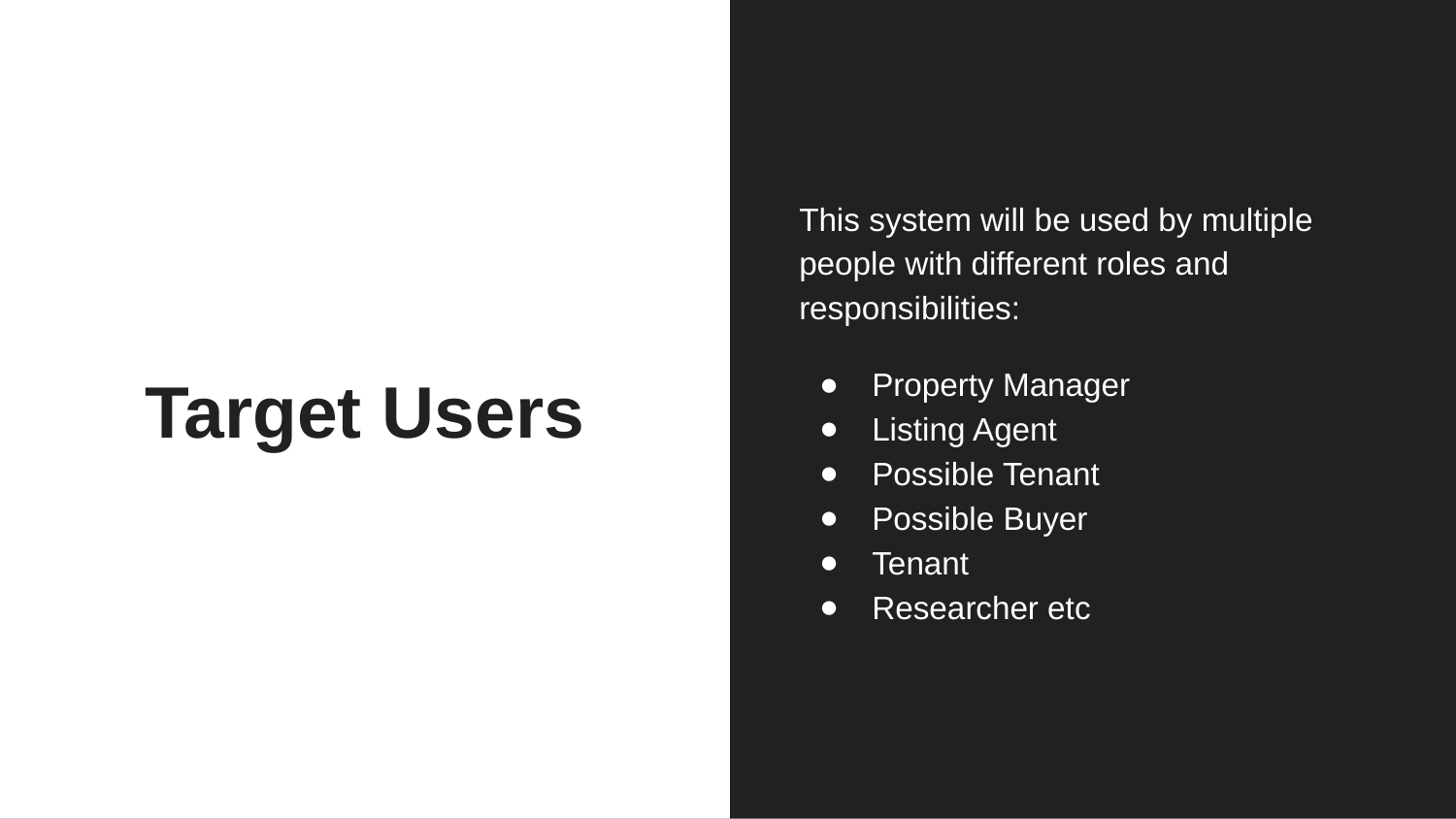

# Target Users
This system will be used by multiple people with different roles and responsibilities:
Property Manager
Listing Agent
Possible Tenant
Possible Buyer
Tenant
Researcher etc